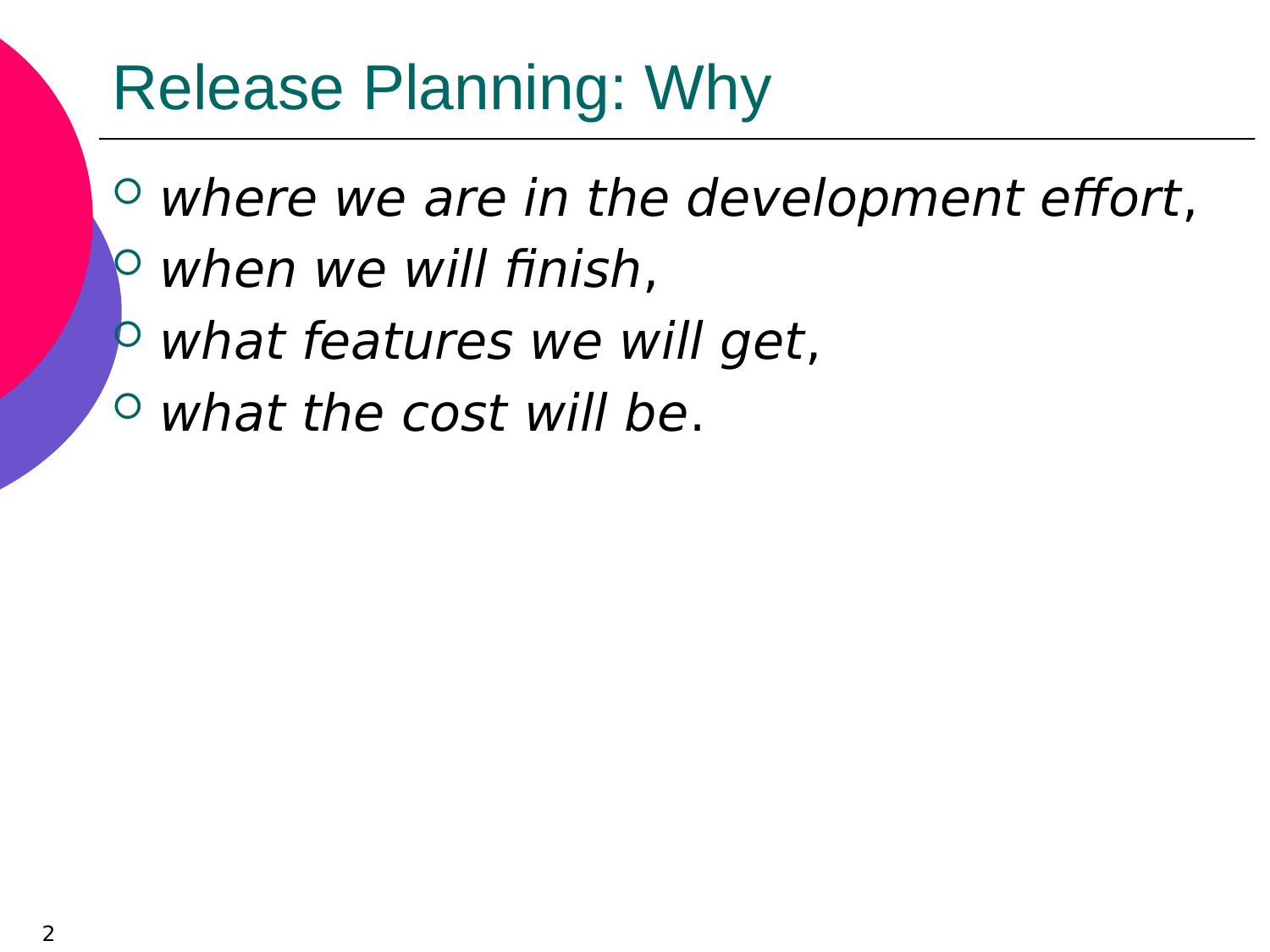

# Release Planning: Why
where we are in the development effort,
when we will finish,
what features we will get,
what the cost will be.

2